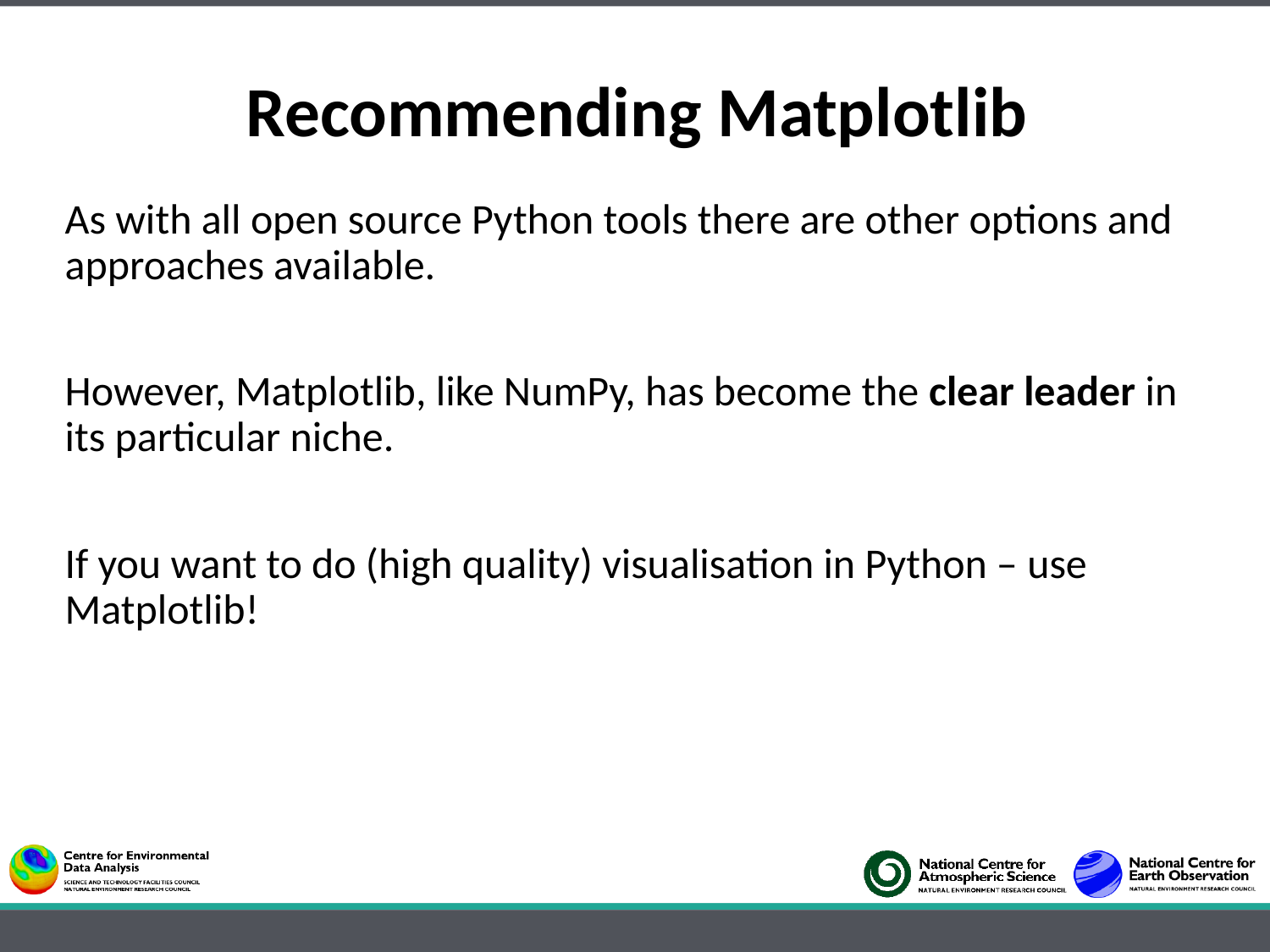

# Recommending Matplotlib
As with all open source Python tools there are other options and approaches available.

However, Matplotlib, like NumPy, has become the clear leader in its particular niche.

If you want to do (high quality) visualisation in Python – use Matplotlib!